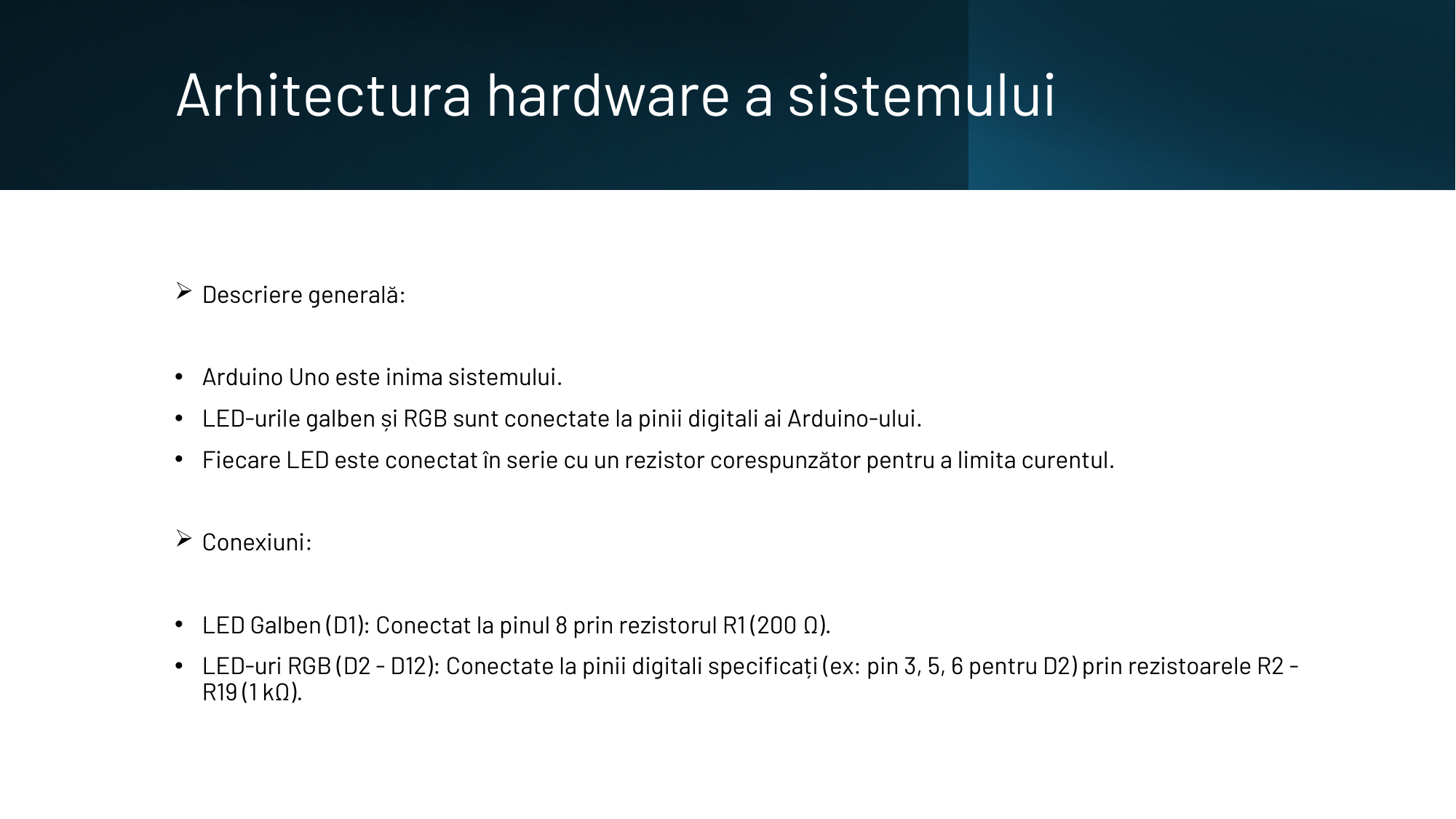

# Arhitectura hardware a sistemului
Descriere generală:

Arduino Uno este inima sistemului.
LED-urile galben și RGB sunt conectate la pinii digitali ai Arduino-ului.
Fiecare LED este conectat în serie cu un rezistor corespunzător pentru a limita curentul.

Conexiuni:

LED Galben (D1): Conectat la pinul 8 prin rezistorul R1 (200 Ω).
LED-uri RGB (D2 - D12): Conectate la pinii digitali specificați (ex: pin 3, 5, 6 pentru D2) prin rezistoarele R2 - R19 (1 kΩ).